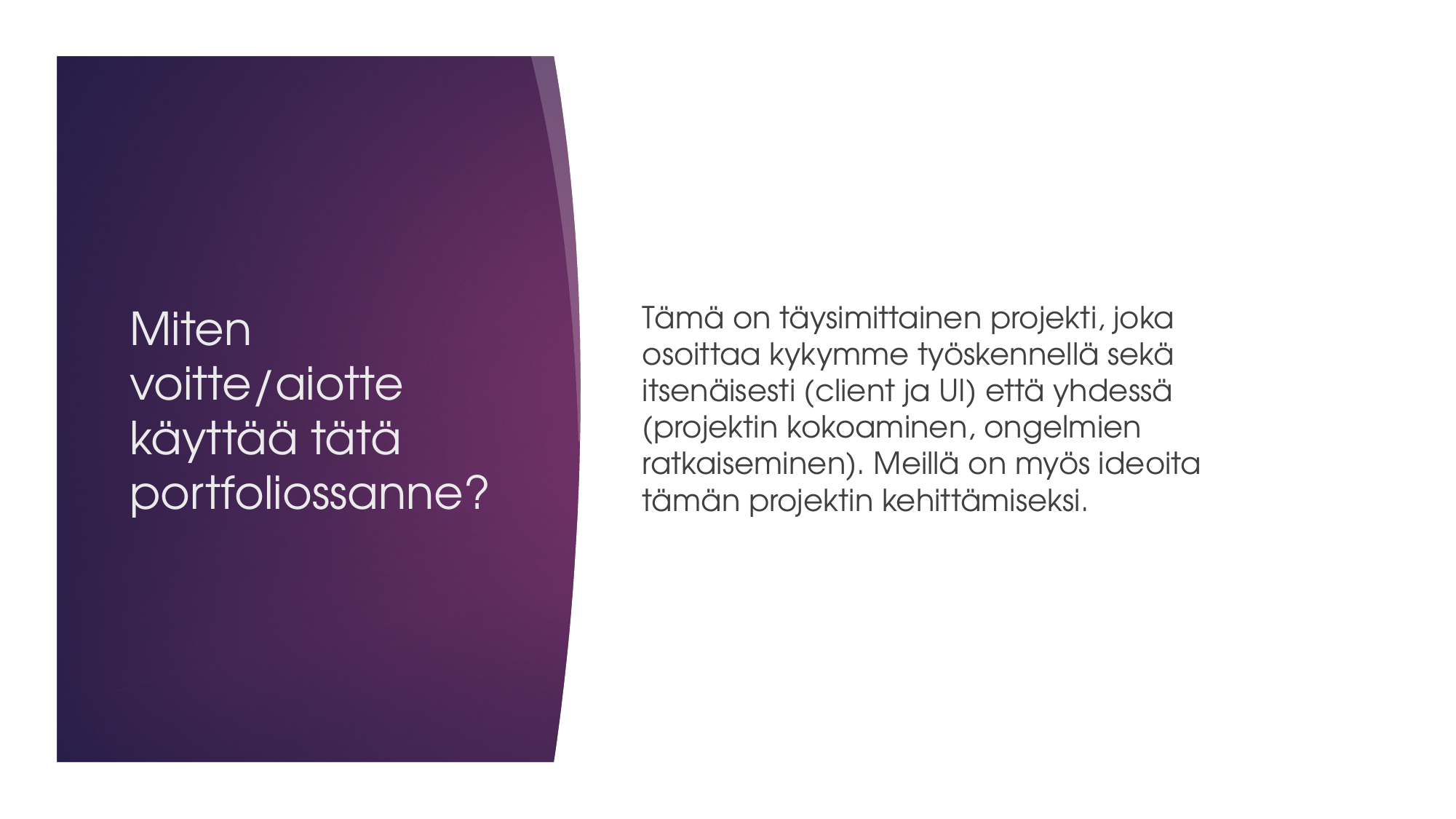

Tämä on täysimittainen projekti, joka osoittaa kykymme työskennellä sekä itsenäisesti (client ja UI) että yhdessä (projektin kokoaminen, ongelmien ratkaiseminen). Meillä on myös ideoita tämän projektin kehittämiseksi.
# Miten voitte/aiotte käyttää tätä portfoliossanne?